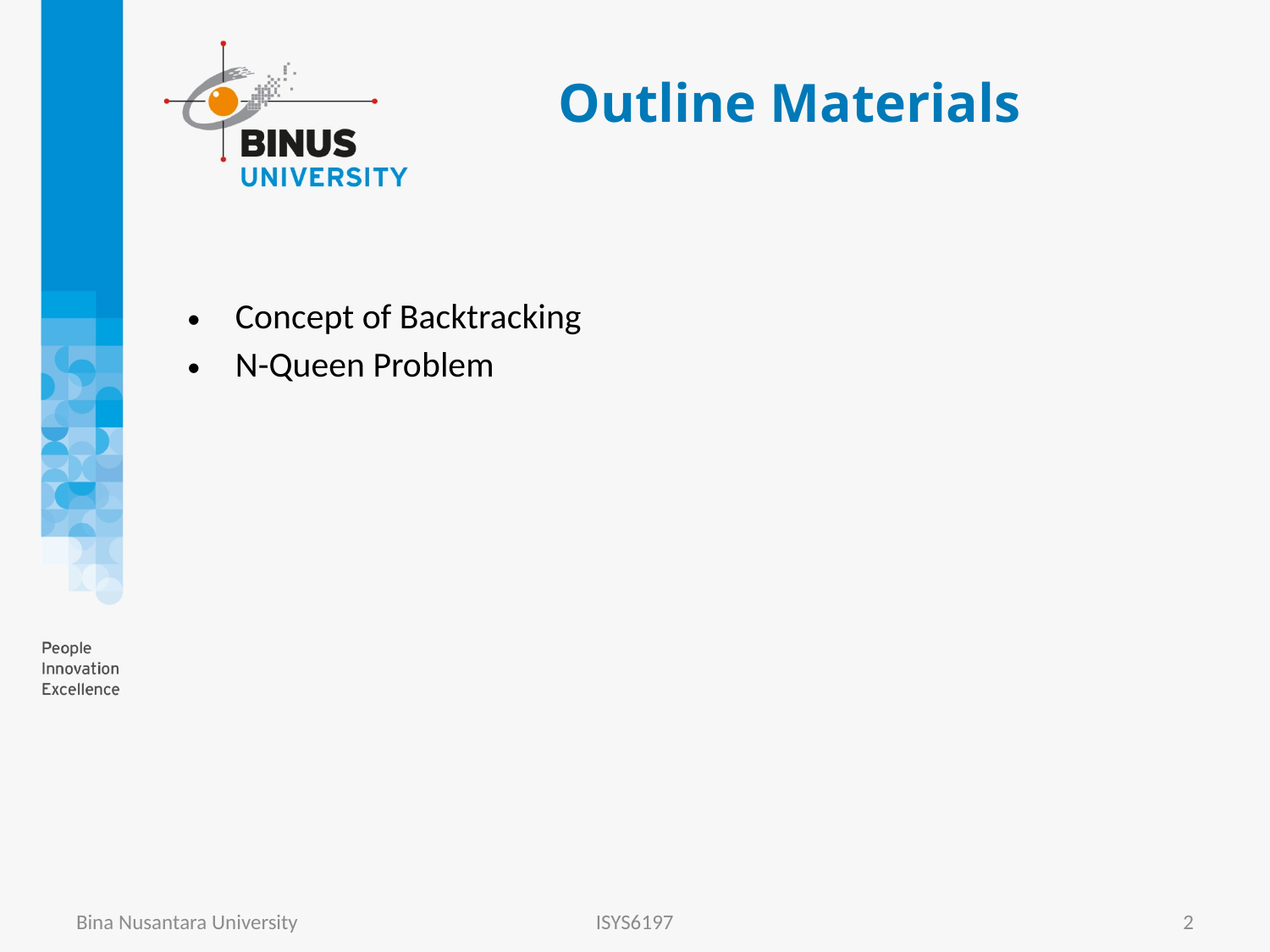

# Outline Materials
| Concept of Backtracking |
| --- |
| N-Queen Problem |
Bina Nusantara University
ISYS6197
2